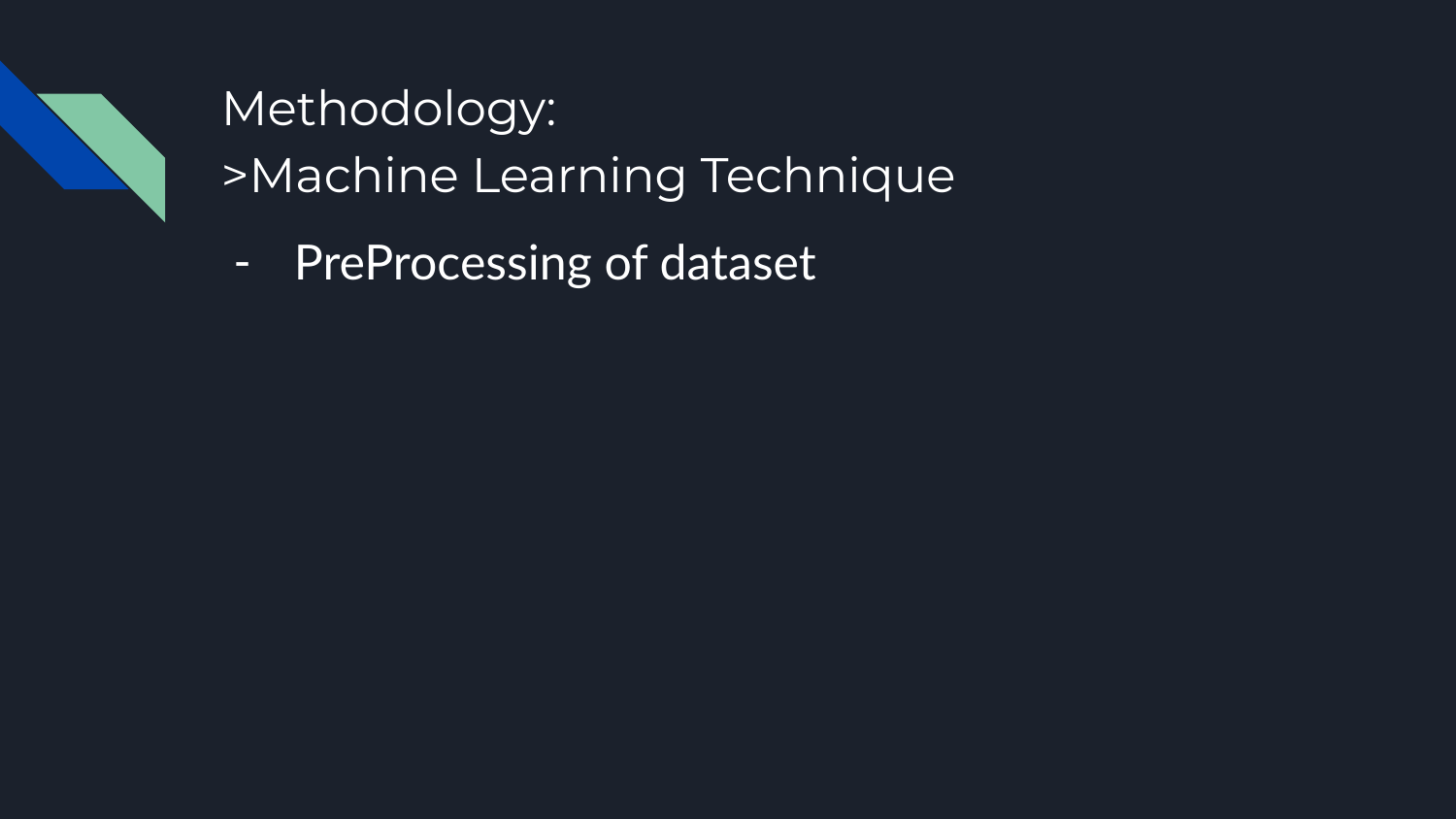

# Methodology:
>Machine Learning Technique
PreProcessing of dataset